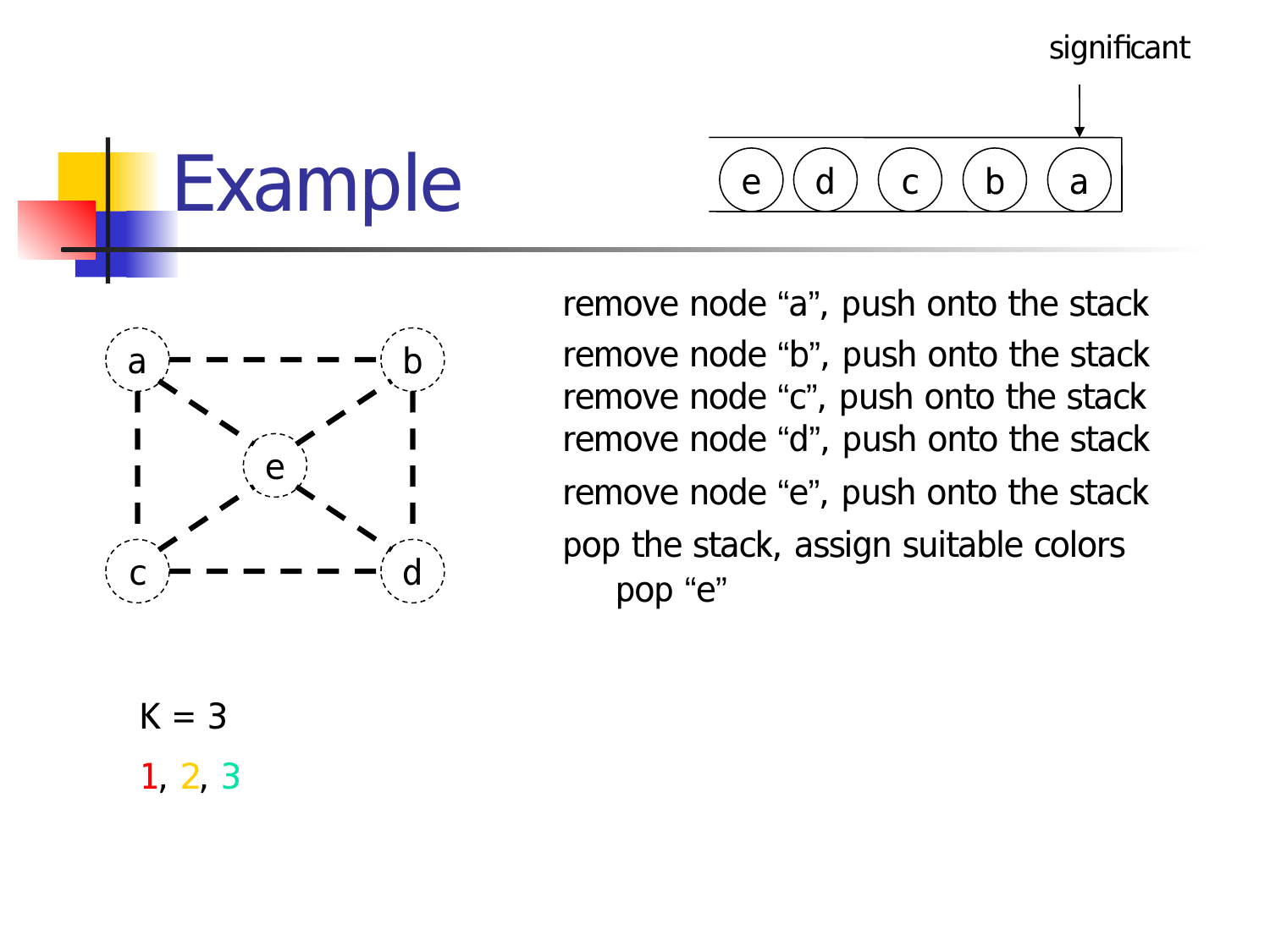

significant
# Example

e
d
c
b
a

remove node “a”, push onto the stack
remove node “b”, push onto the stack
a
b

remove node “c”, push onto the stack

remove node “d”, push onto the stack
e
remove node “e”, push onto the stack

pop the stack, assign suitable colors
c
d
pop “e”

K = 3
1, 2, 3